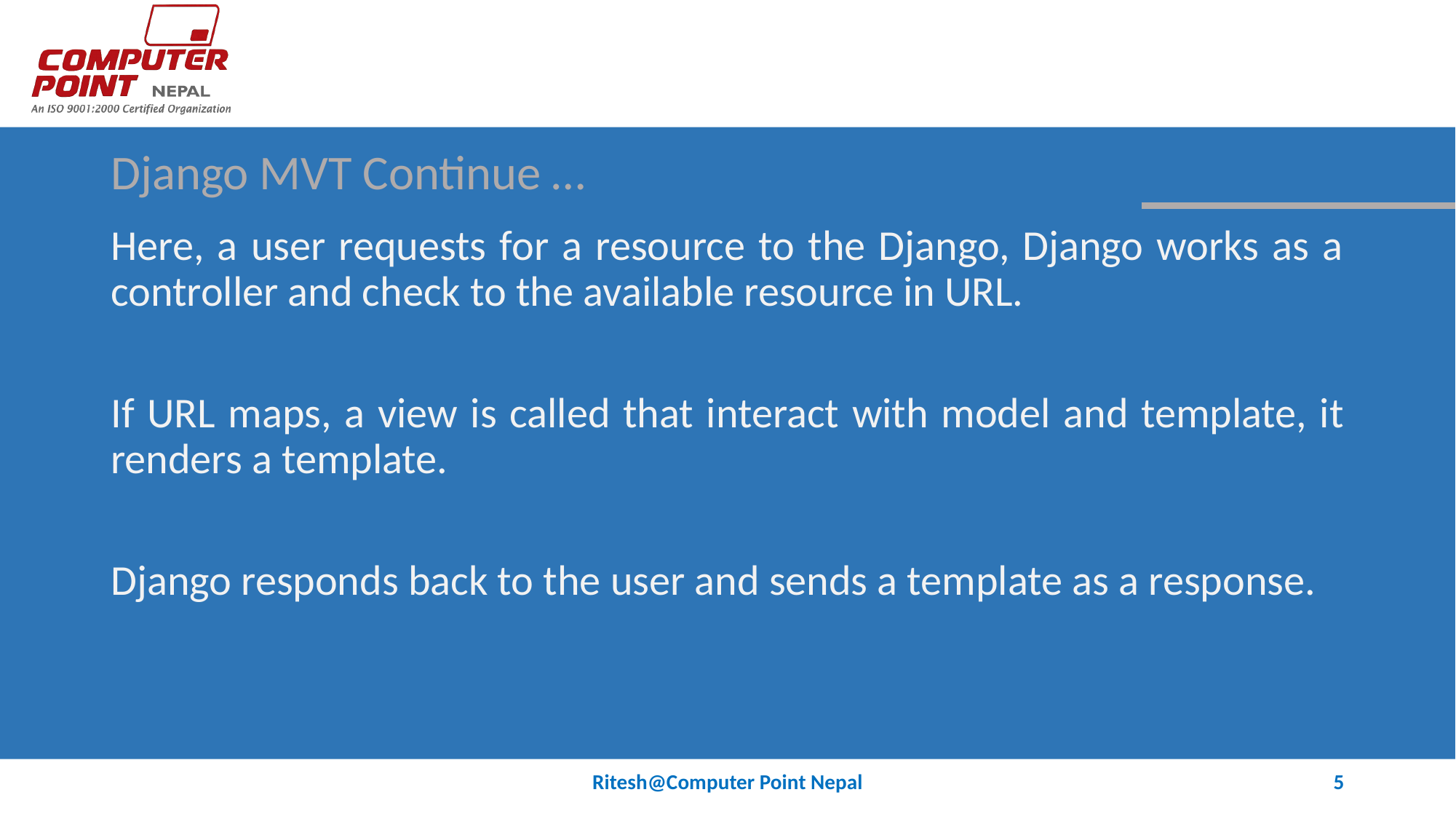

# Django MVT Continue …
Here, a user requests for a resource to the Django, Django works as a controller and check to the available resource in URL.

If URL maps, a view is called that interact with model and template, it renders a template.

Django responds back to the user and sends a template as a response.

Ritesh@Computer Point Nepal

5